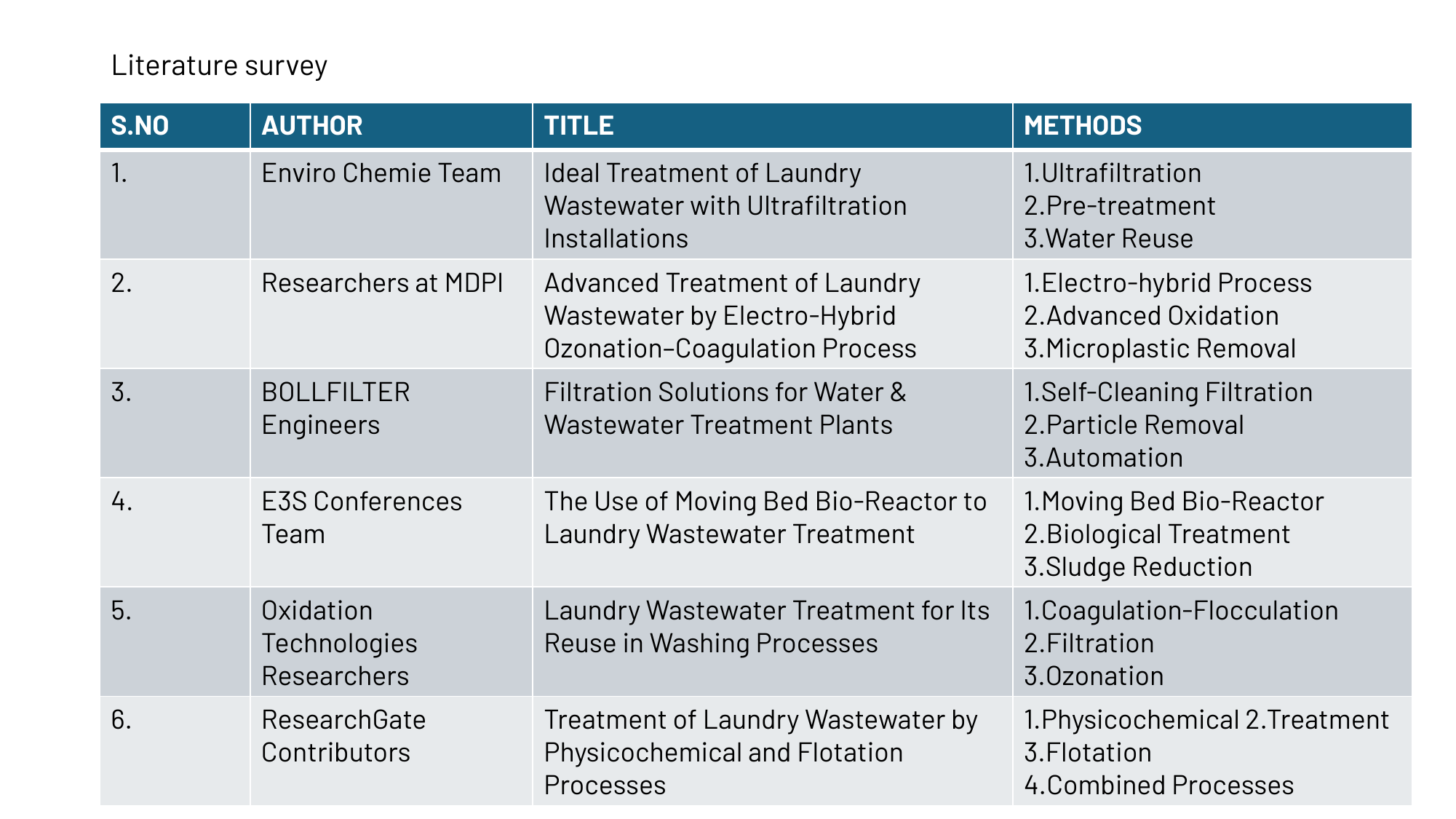

# Literature survey
| S.NO | AUTHOR | TITLE | METHODS |
| --- | --- | --- | --- |
| 1. | Enviro Chemie Team | Ideal Treatment of Laundry Wastewater with Ultrafiltration Installations | 1.Ultrafiltration 2.Pre-treatment 3.Water Reuse |
| 2. | Researchers at MDPI | Advanced Treatment of Laundry Wastewater by Electro-Hybrid Ozonation–Coagulation Process | 1.Electro-hybrid Process 2.Advanced Oxidation 3.Microplastic Removal |
| 3. | BOLLFILTER Engineers | Filtration Solutions for Water & Wastewater Treatment Plants | 1.Self-Cleaning Filtration 2.Particle Removal 3.Automation |
| 4. | E3S Conferences Team | The Use of Moving Bed Bio-Reactor to Laundry Wastewater Treatment | 1.Moving Bed Bio-Reactor 2.Biological Treatment 3.Sludge Reduction |
| 5. | Oxidation Technologies Researchers | Laundry Wastewater Treatment for Its Reuse in Washing Processes | 1.Coagulation-Flocculation 2.Filtration 3.Ozonation |
| 6. | ResearchGate Contributors | Treatment of Laundry Wastewater by Physicochemical and Flotation Processes | 1.Physicochemical 2.Treatment 3.Flotation 4.Combined Processes |